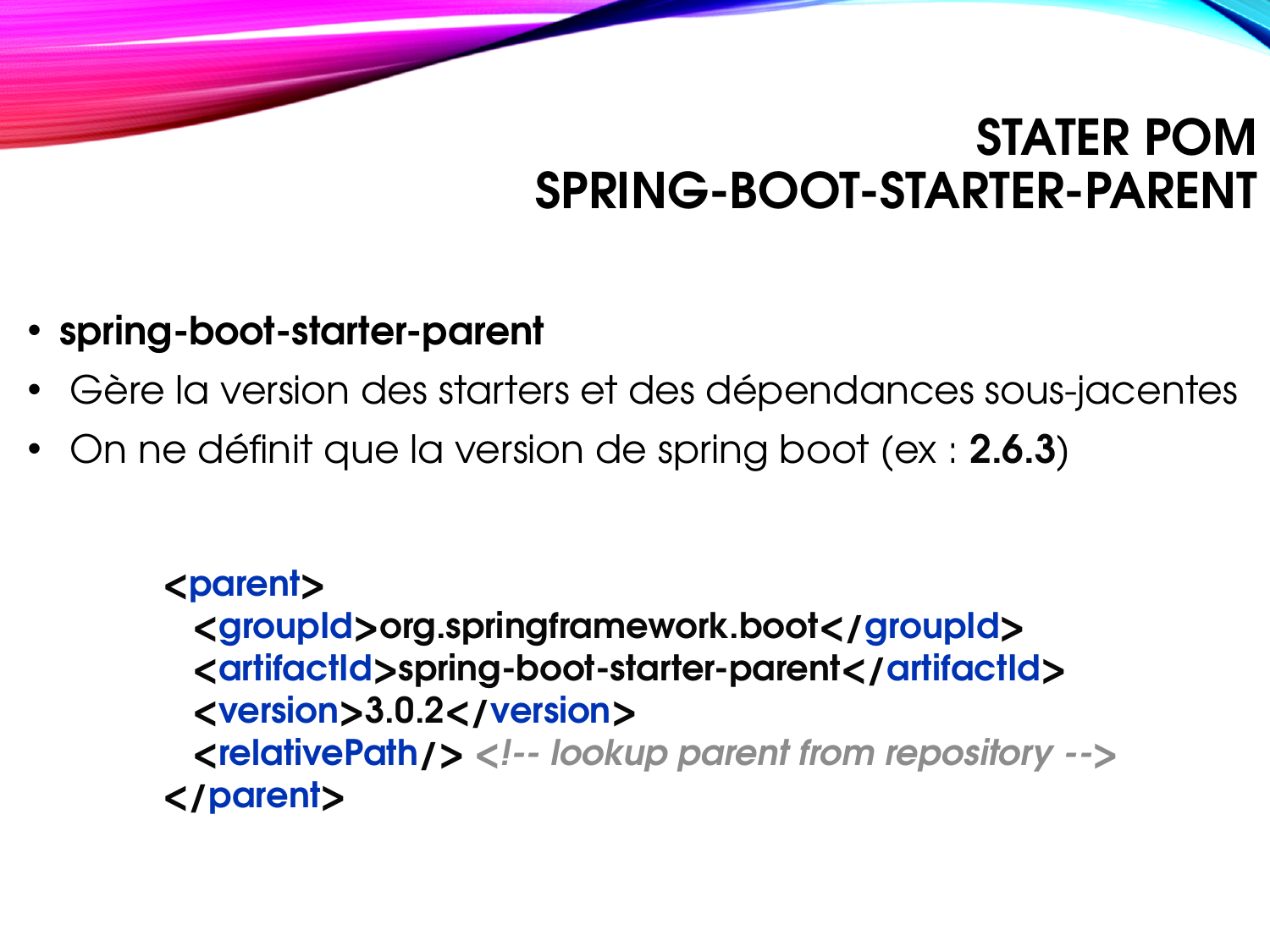

# Stater pom spring-boot-starter-parent
spring-boot-starter-parent
 Gère la version des starters et des dépendances sous-jacentes
 On ne définit que la version de spring boot (ex : 2.6.3)
<parent>
   <groupId>org.springframework.boot</groupId>
   <artifactId>spring-boot-starter-parent</artifactId>
   <version>3.0.2</version>
   <relativePath/> <!-- lookup parent from repository -->
</parent>